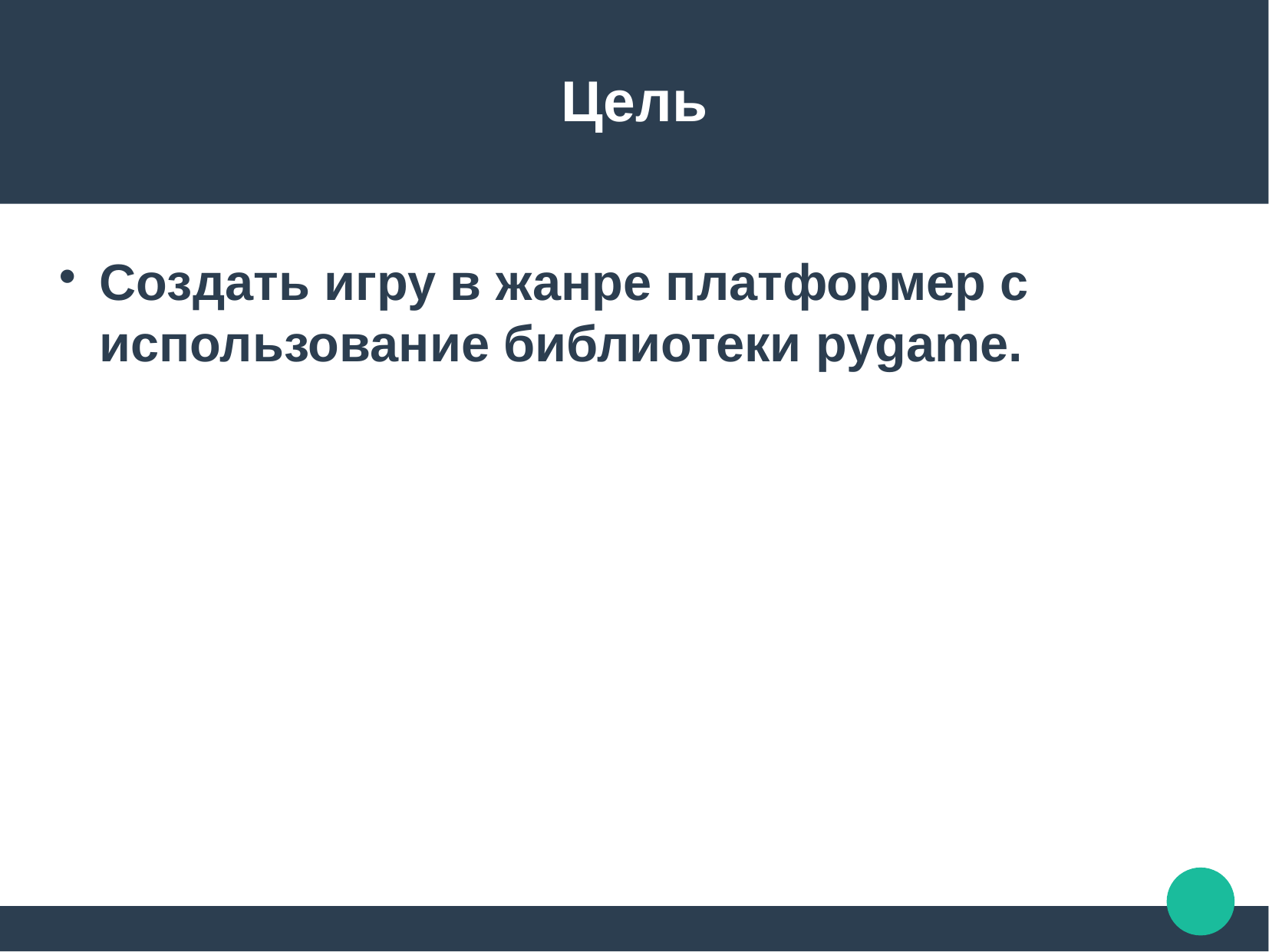

Цель
Создать игру в жанре платформер с использование библиотеки pygame.